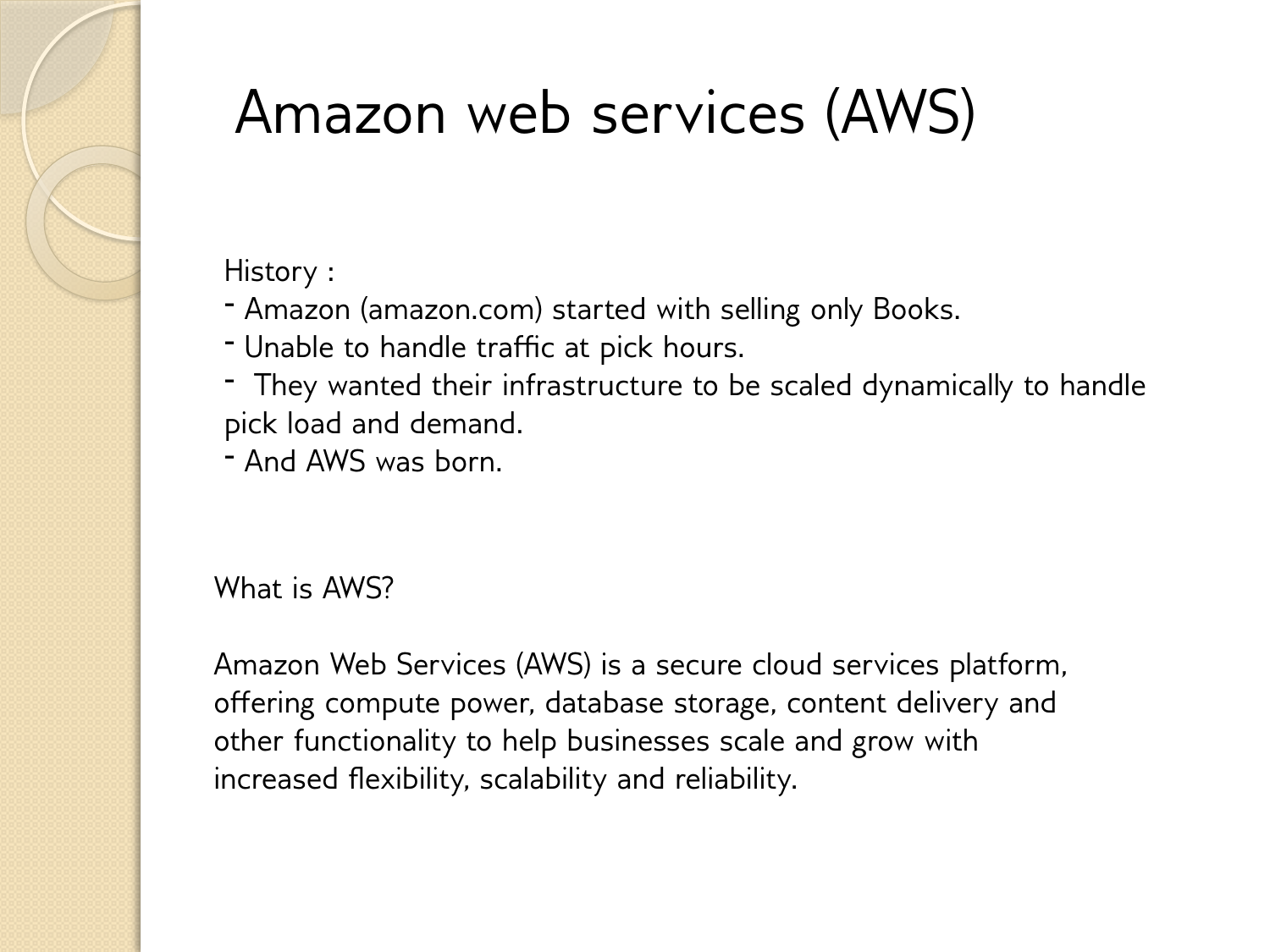

Amazon web services (AWS)
History :
 Amazon (amazon.com) started with selling only Books.
 Unable to handle traffic at pick hours.
  They wanted their infrastructure to be scaled dynamically to handle pick load and demand.
 And AWS was born.
What is AWS?

Amazon Web Services (AWS) is a secure cloud services platform,
offering compute power, database storage, content delivery and
other functionality to help businesses scale and grow with increased flexibility, scalability and reliability.